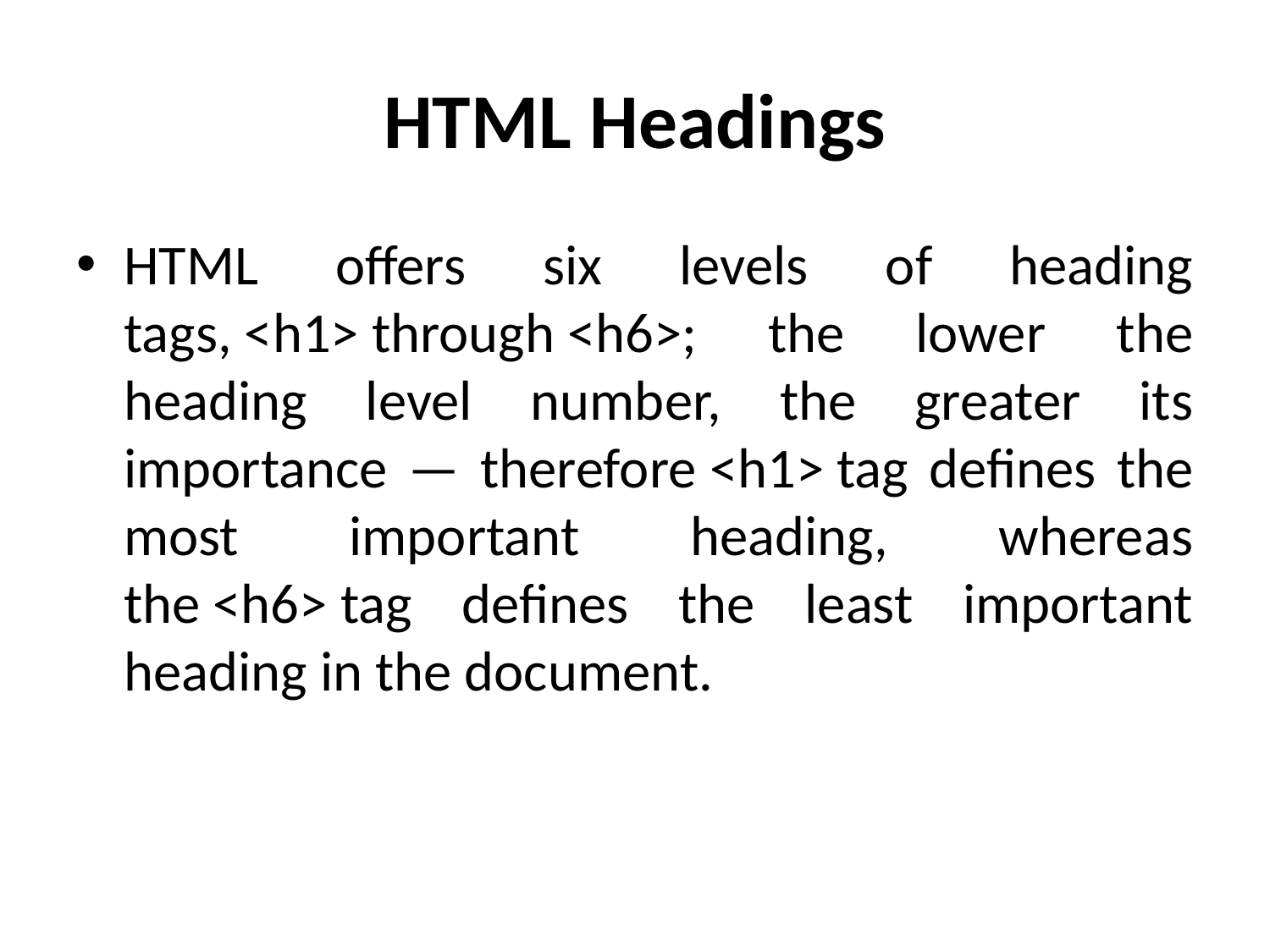

# HTML Headings
HTML offers six levels of heading tags, <h1> through <h6>; the lower the heading level number, the greater its importance — therefore <h1> tag defines the most important heading, whereas the <h6> tag defines the least important heading in the document.